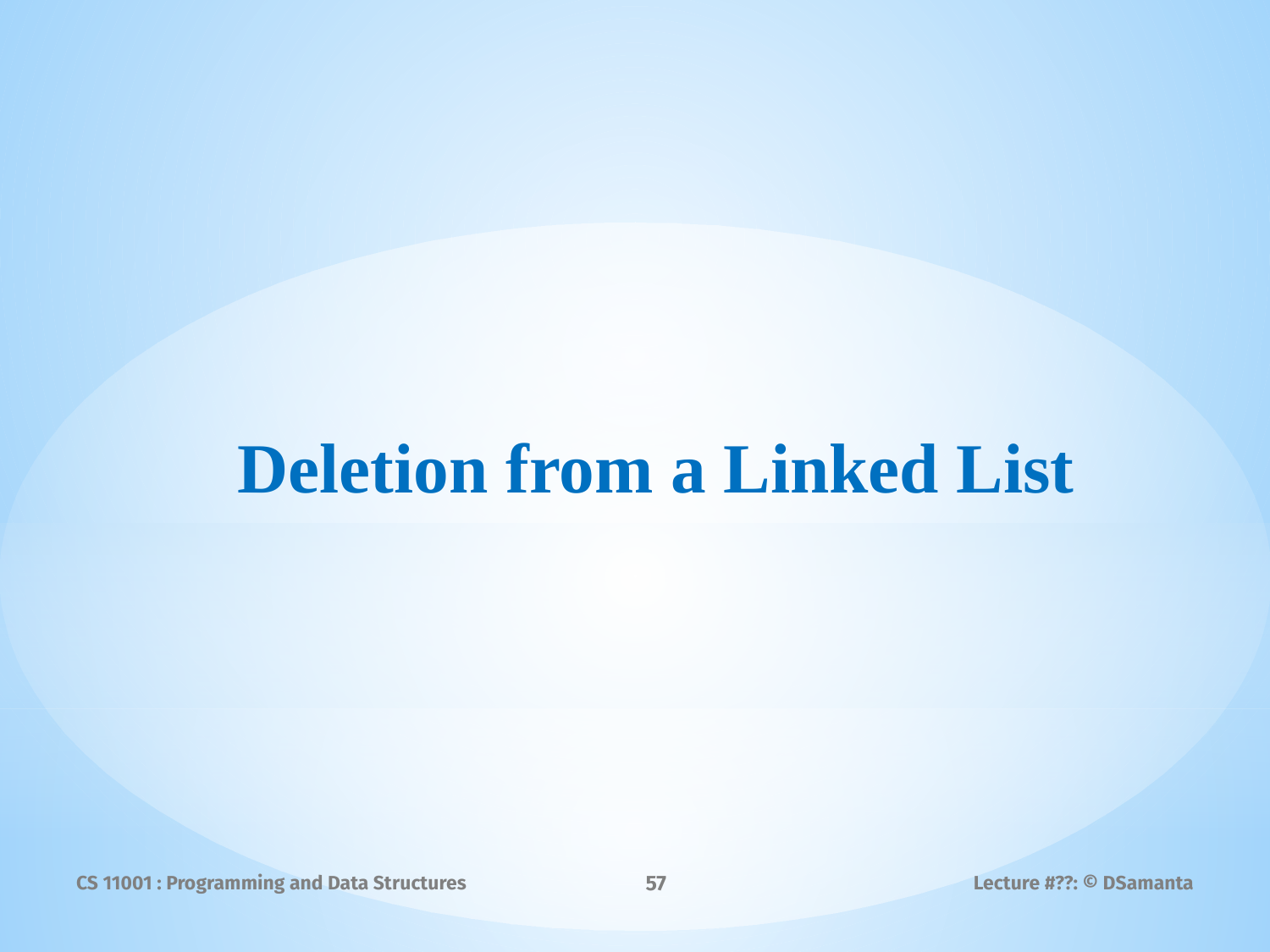

# Deletion from a Linked List
CS 11001 : Programming and Data Structures
57
Lecture #??: © DSamanta